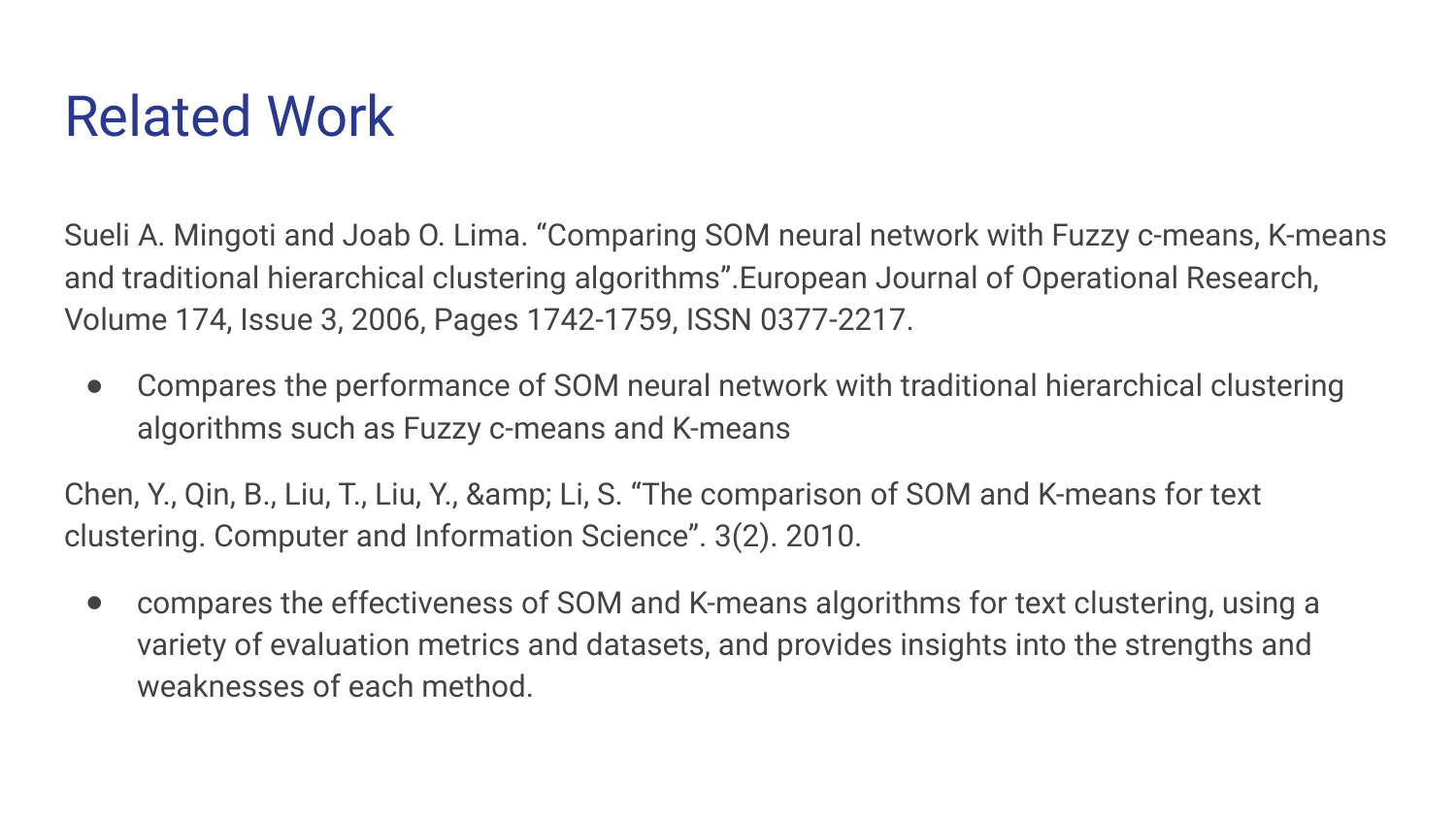

# Related Work
Sueli A. Mingoti and Joab O. Lima. “Comparing SOM neural network with Fuzzy c-means, K-means and traditional hierarchical clustering algorithms”.European Journal of Operational Research, Volume 174, Issue 3, 2006, Pages 1742-1759, ISSN 0377-2217.
Compares the performance of SOM neural network with traditional hierarchical clustering algorithms such as Fuzzy c-means and K-means
Chen, Y., Qin, B., Liu, T., Liu, Y., &amp; Li, S. “The comparison of SOM and K-means for text clustering. Computer and Information Science”. 3(2). 2010.
compares the effectiveness of SOM and K-means algorithms for text clustering, using a variety of evaluation metrics and datasets, and provides insights into the strengths and weaknesses of each method.